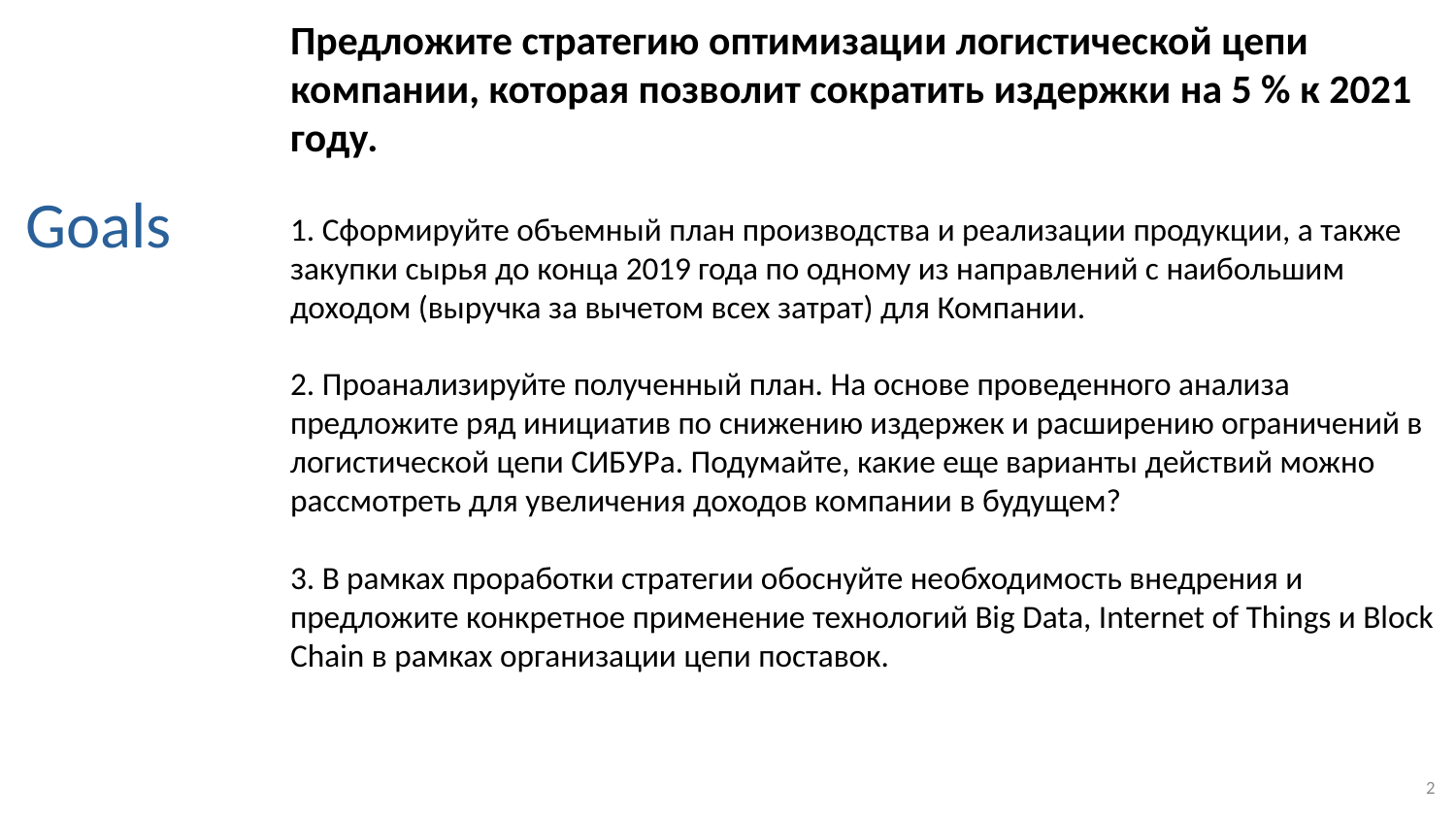

Предложите стратегию оптимизации логистической цепи компании, которая позволит сократить издержки на 5 % к 2021 году.

1. Сформируйте объемный план производства и реализации продукции, а также закупки сырья до конца 2019 года по одному из направлений с наибольшим доходом (выручка за вычетом всех затрат) для Компании.

2. Проанализируйте полученный план. На основе проведенного анализа предложите ряд инициатив по снижению издержек и расширению ограничений в логистической цепи СИБУРа. Подумайте, какие еще варианты действий можно рассмотреть для увеличения доходов компании в будущем?

3. В рамках проработки стратегии обоснуйте необходимость внедрения и предложите конкретное применение технологий Big Data, Internet of Things и Block Chain в рамках организации цепи поставок.
Goals
2